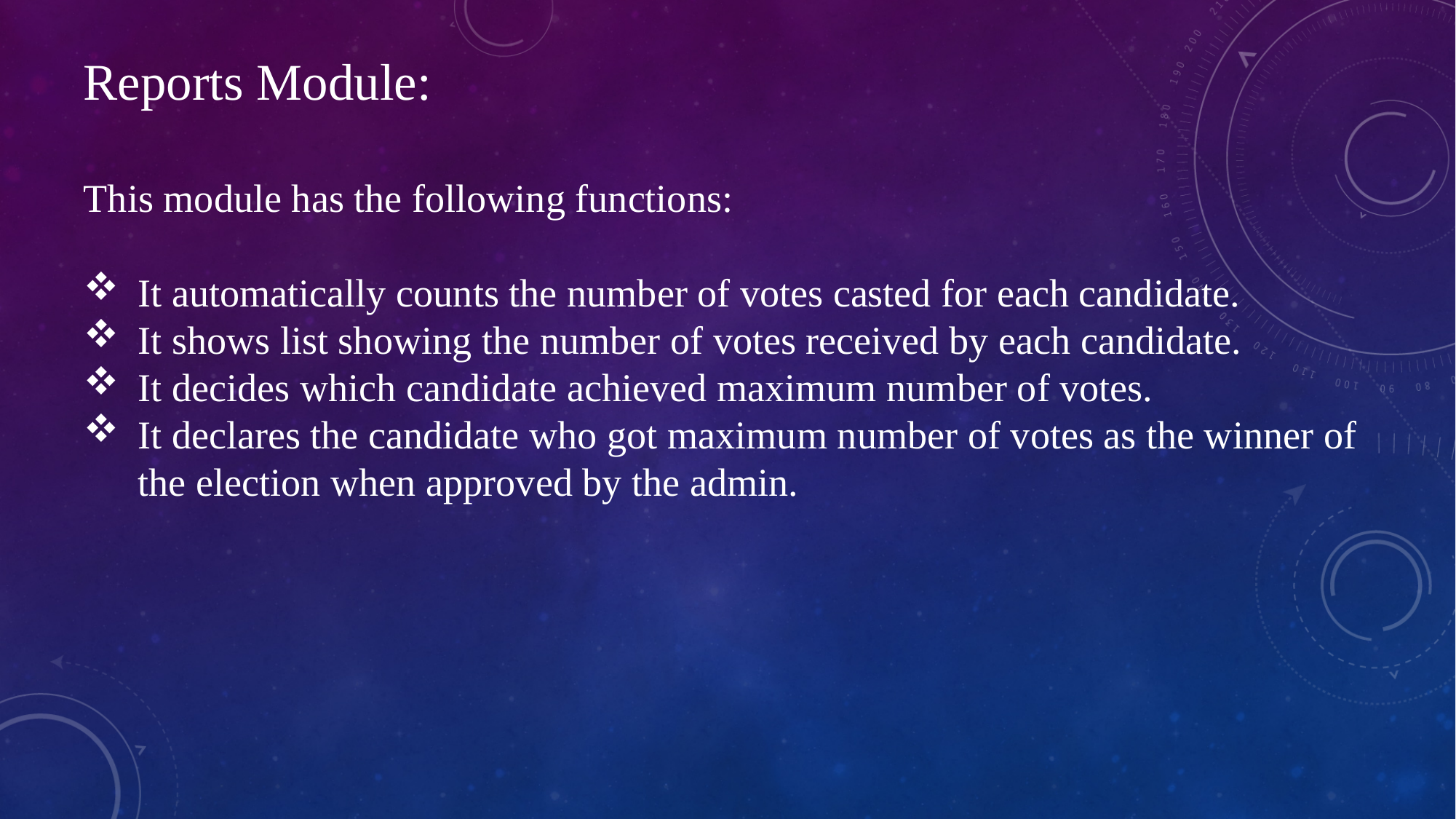

Reports Module:
This module has the following functions:

It automatically counts the number of votes casted for each candidate.
It shows list showing the number of votes received by each candidate.
It decides which candidate achieved maximum number of votes.
It declares the candidate who got maximum number of votes as the winner of the election when approved by the admin.